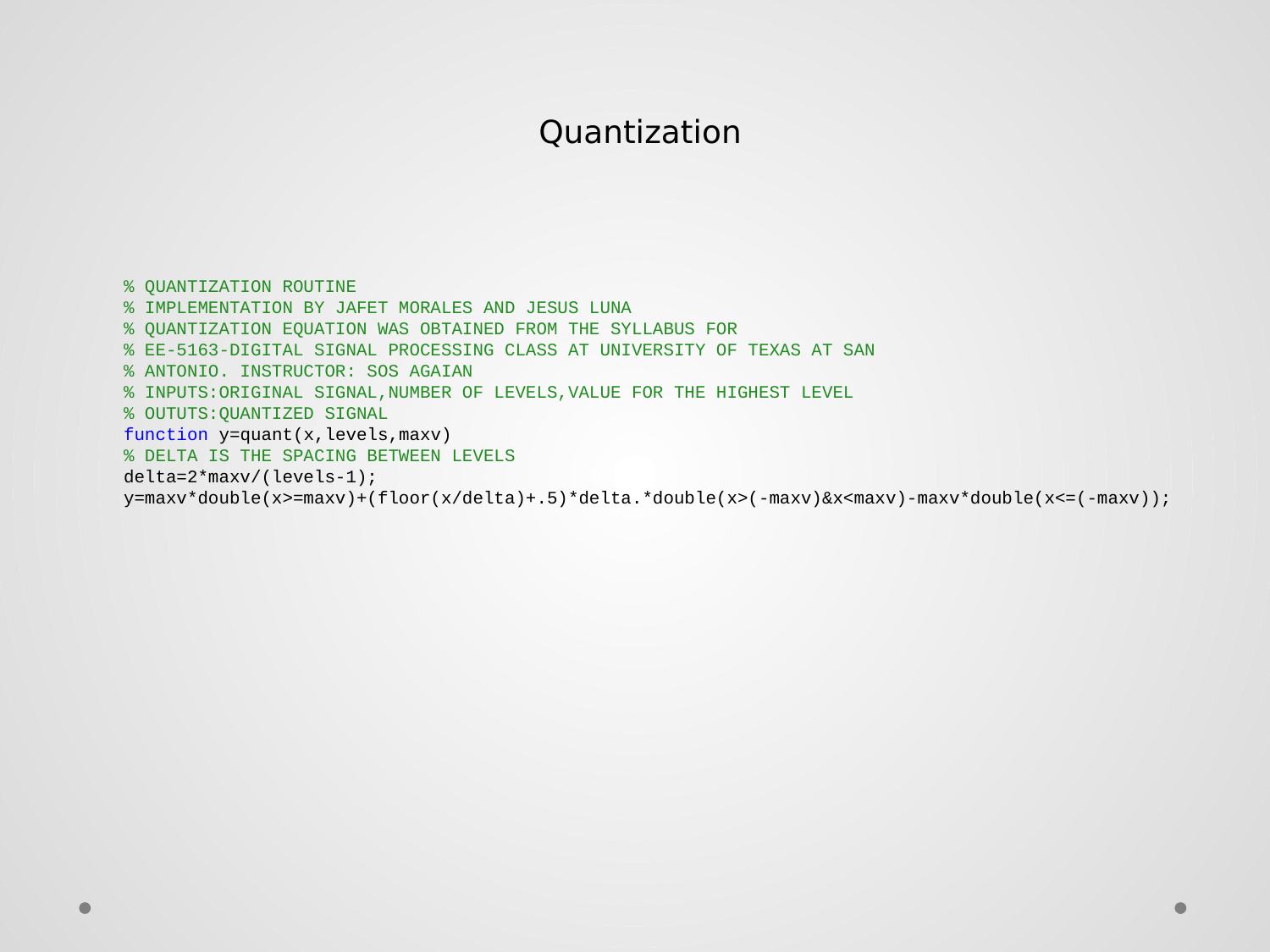

Quantization
% QUANTIZATION ROUTINE
% IMPLEMENTATION BY JAFET MORALES AND JESUS LUNA
% QUANTIZATION EQUATION WAS OBTAINED FROM THE SYLLABUS FOR
% EE-5163-DIGITAL SIGNAL PROCESSING CLASS AT UNIVERSITY OF TEXAS AT SAN
% ANTONIO. INSTRUCTOR: SOS AGAIAN
% INPUTS:ORIGINAL SIGNAL,NUMBER OF LEVELS,VALUE FOR THE HIGHEST LEVEL
% OUTUTS:QUANTIZED SIGNAL
function y=quant(x,levels,maxv)
% DELTA IS THE SPACING BETWEEN LEVELS
delta=2*maxv/(levels-1);
y=maxv*double(x>=maxv)+(floor(x/delta)+.5)*delta.*double(x>(-maxv)&x<maxv)-maxv*double(x<=(-maxv));